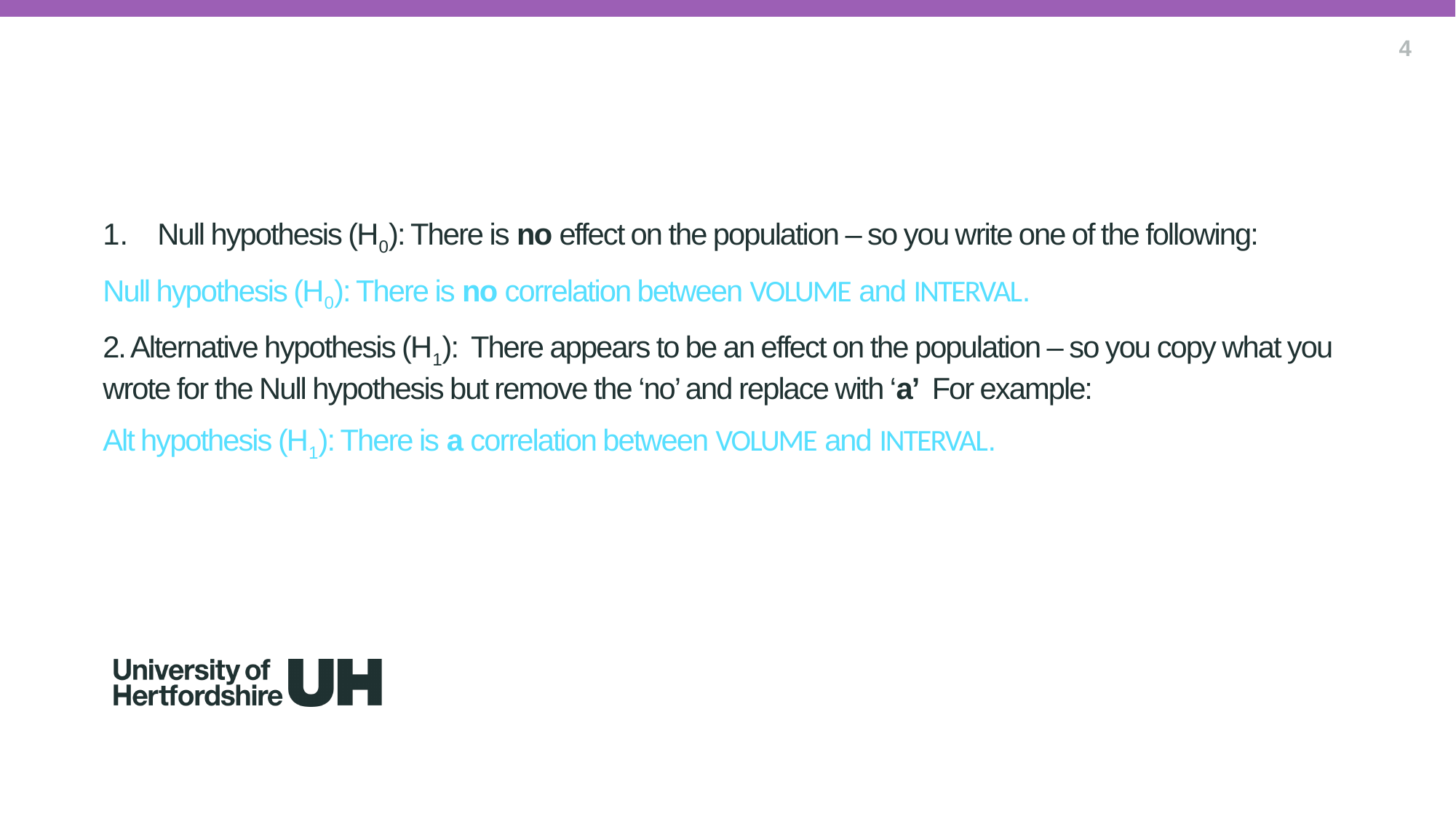

4
Null hypothesis (H0): There is no effect on the population – so you write one of the following:
Null hypothesis (H0): There is no correlation between VOLUME and INTERVAL.
2. Alternative hypothesis (H1):  There appears to be an effect on the population – so you copy what you wrote for the Null hypothesis but remove the ‘no’ and replace with ‘a’  For example:
Alt hypothesis (H1): There is a correlation between VOLUME and INTERVAL.